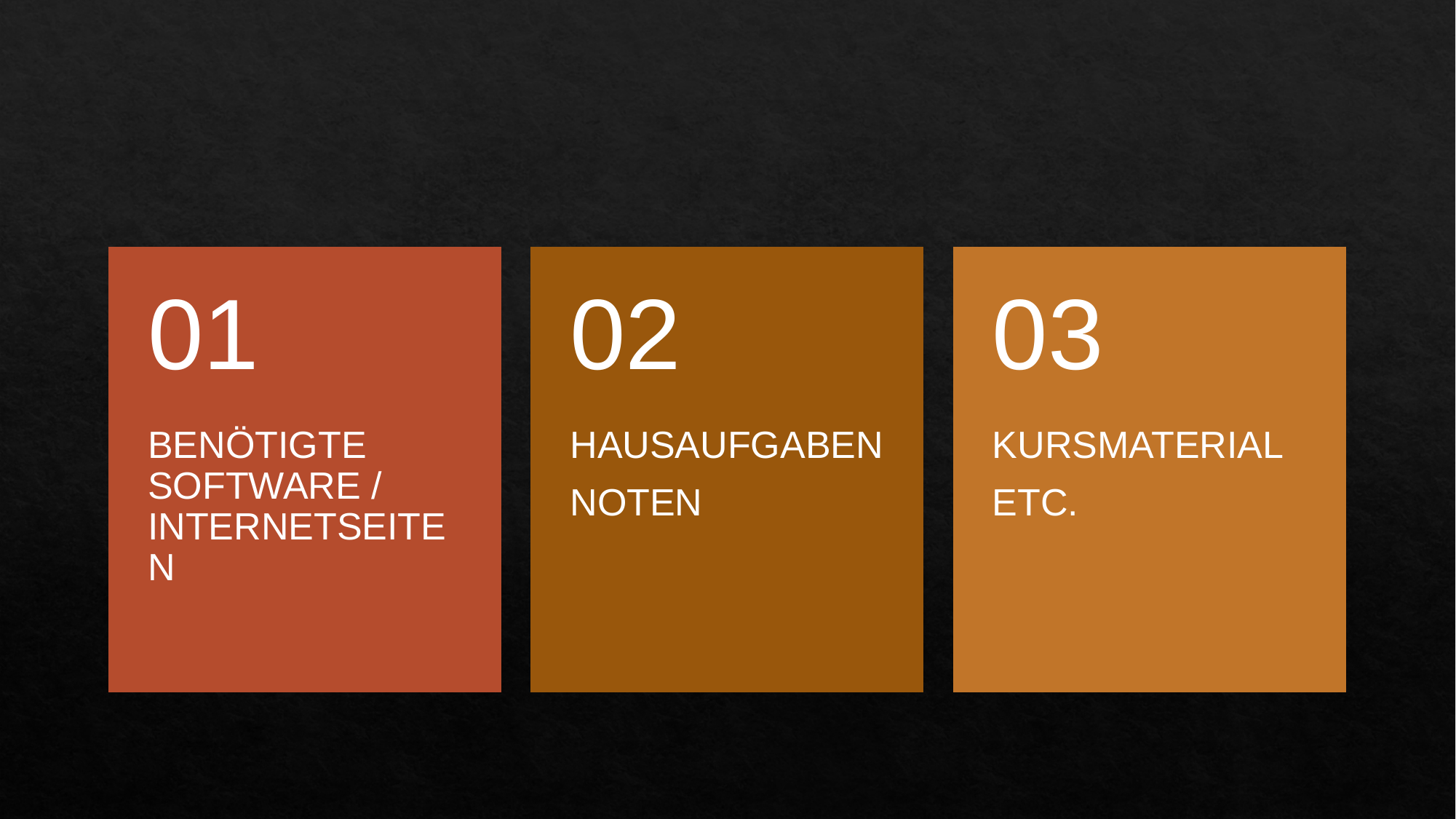

Benötigte Software / INternetseiten
01
Hausaufgaben
Noten
02
Kursmaterial
Etc.
03